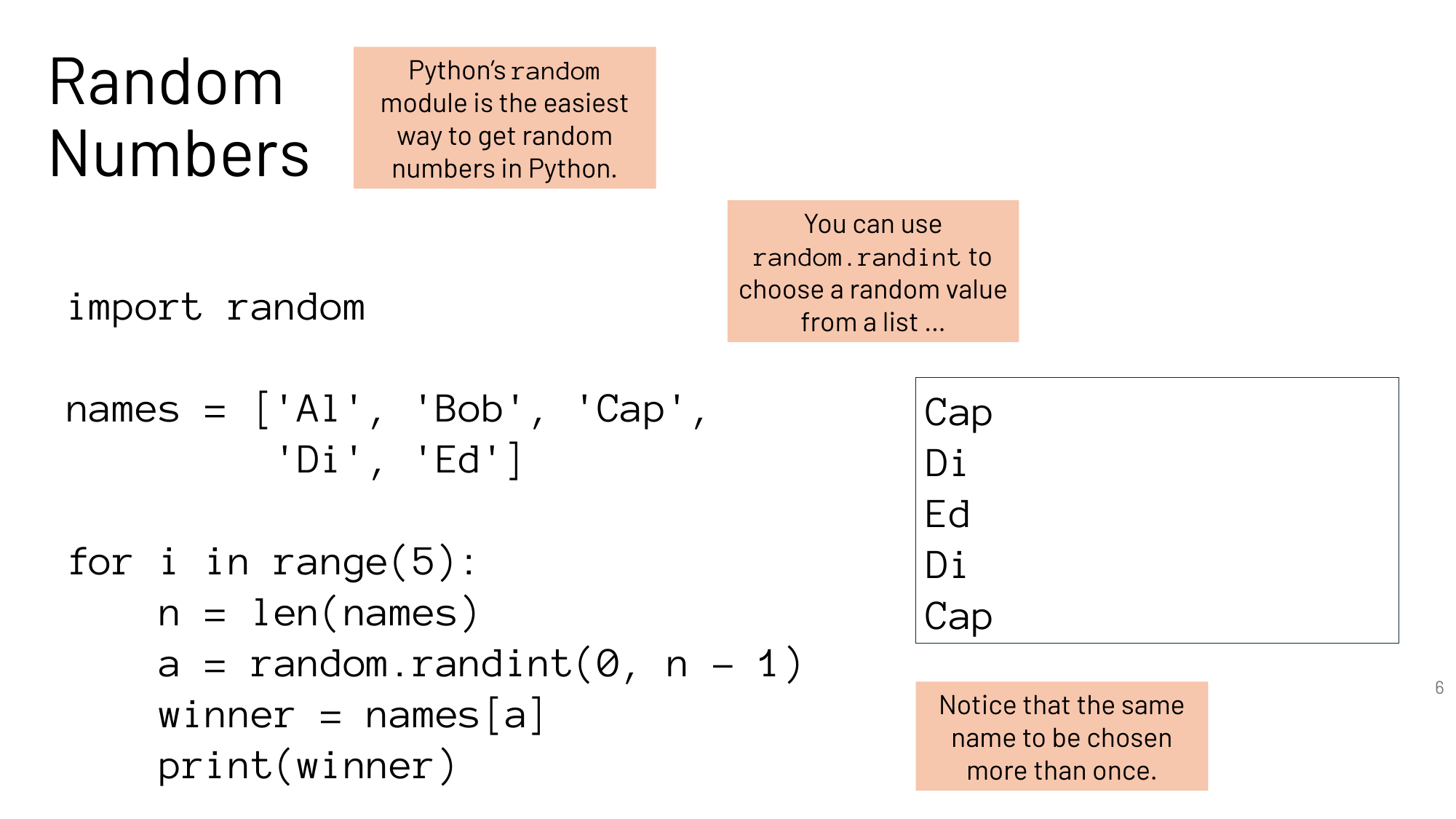

# Random Numbers
Python’s random module is the easiest way to get random numbers in Python.
You can use random.randint to choose a random value from a list …
import random
names = ['Al', 'Bob', 'Cap',
         'Di', 'Ed']
for i in range(5):
    n = len(names)
    a = random.randint(0, n - 1)
    winner = names[a]
    print(winner)

Cap
Di
Ed
Di
Cap
6
Notice that the same name to be chosen more than once.